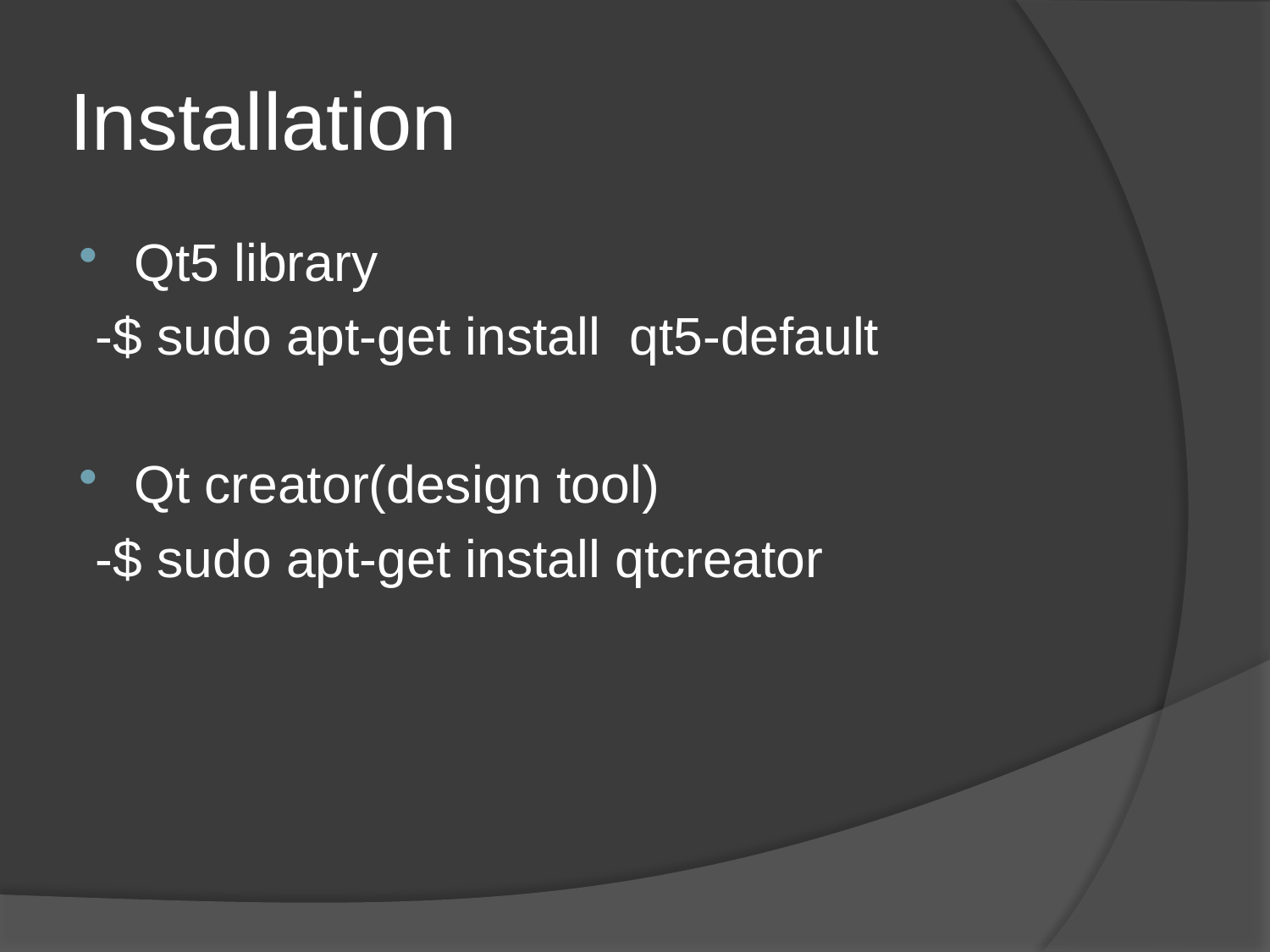

# Installation
Qt5 library
 -$ sudo apt-get install  qt5-default

Qt creator(design tool)
 -$ sudo apt-get install qtcreator